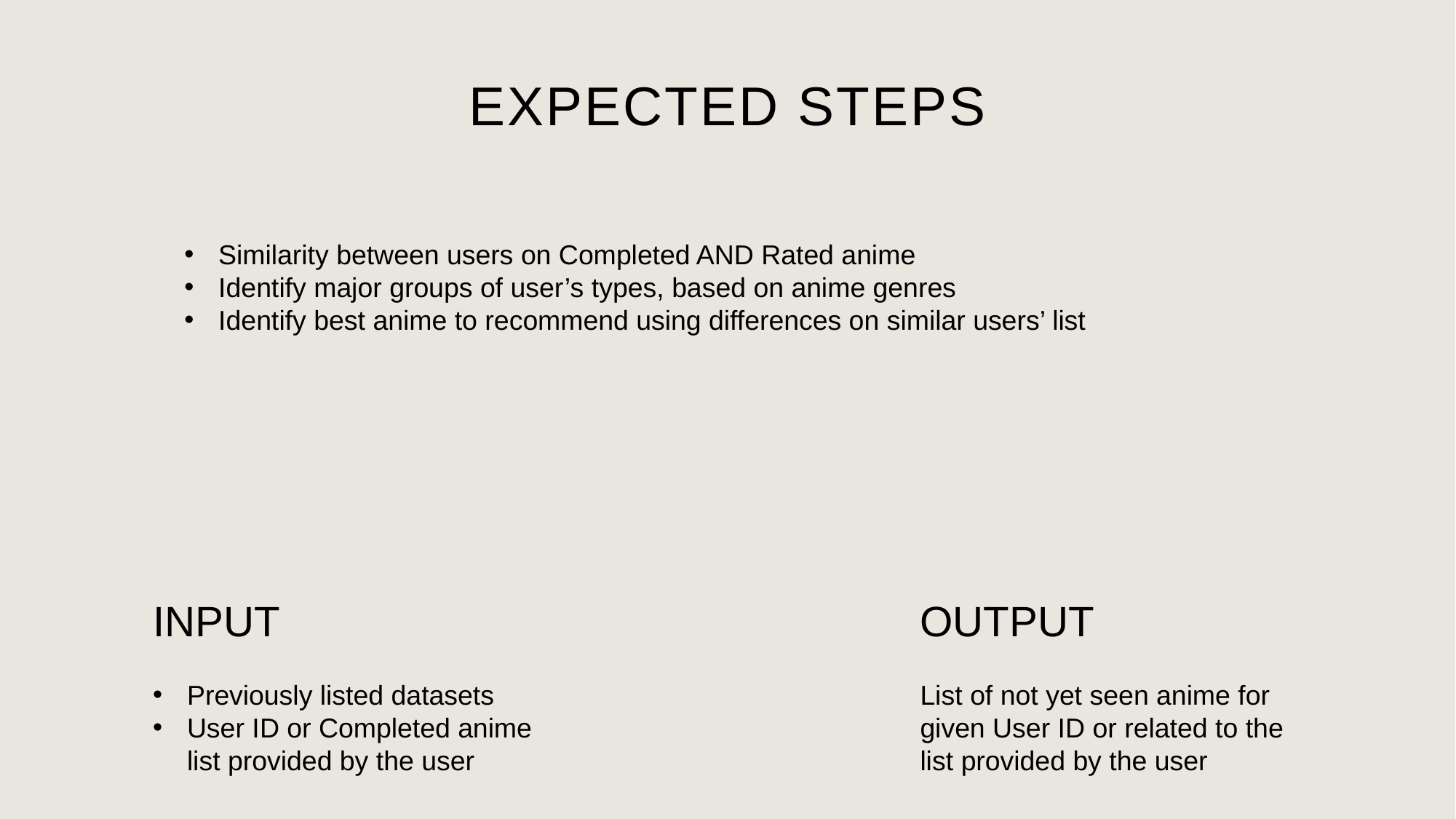

# Expected STEPS
Similarity between users on Completed AND Rated anime
Identify major groups of user’s types, based on anime genres
Identify best anime to recommend using differences on similar users’ list
INPUT
OUTPUT
Previously listed datasets
User ID or Completed anime list provided by the user
List of not yet seen anime for given User ID or related to the list provided by the user